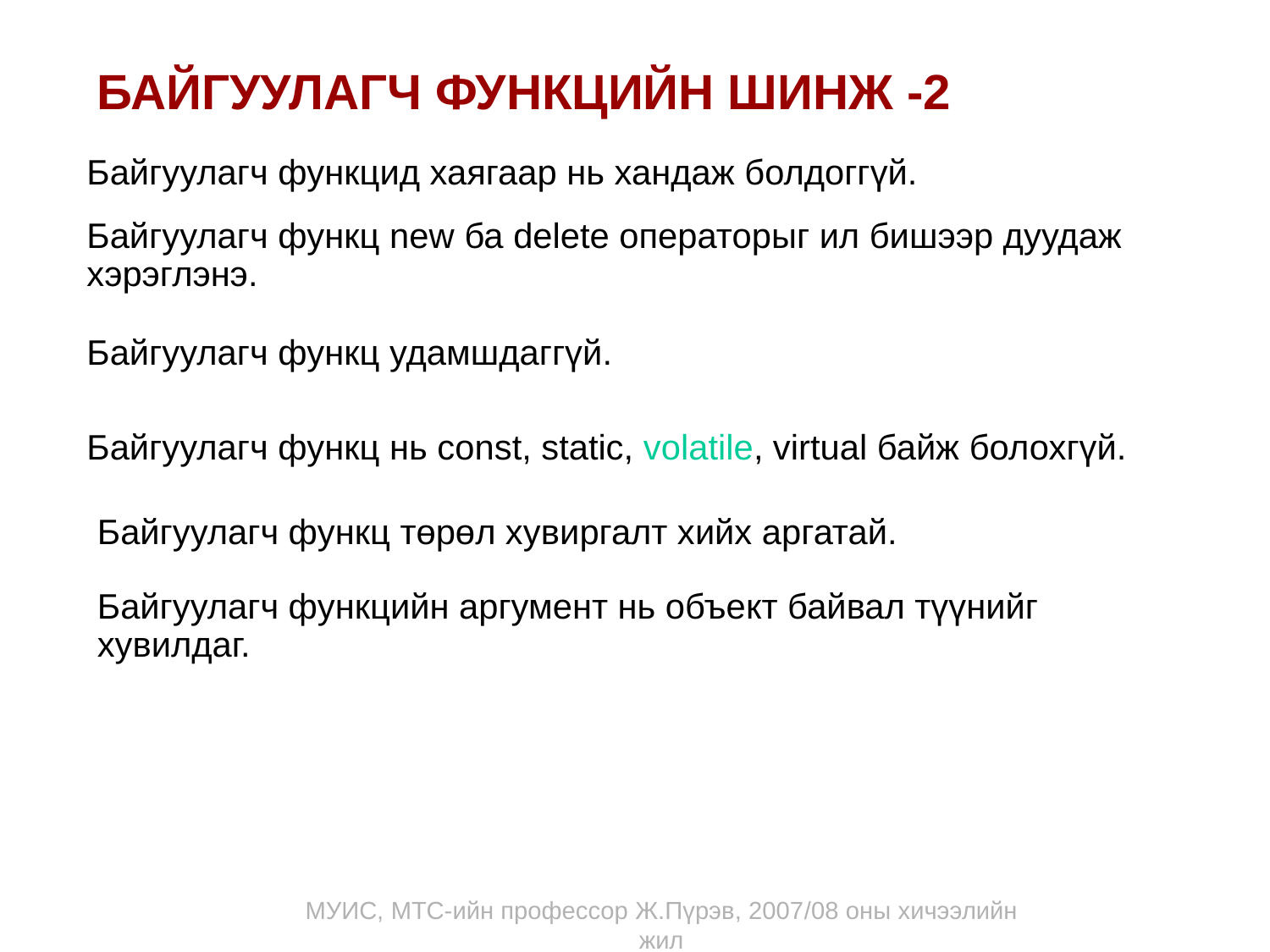

БАЙГУУЛАГЧ ФУНКЦИЙН ШИНЖ -2
Байгуулагч функцид хаягаар нь хандаж болдоггүй.
Байгуулагч функц new ба delete операторыг ил бишээр дуудаж хэрэглэнэ.
Байгуулагч функц удамшдаггүй.
Байгуулагч функц нь const, static, volatile, virtual байж болохгүй.
Байгуулагч функц төрөл хувиргалт хийх аргатай.
Байгуулагч функцийн аргумент нь объект байвал түүнийг хувилдаг.
МУИС, МТС-ийн профессор Ж.Пүрэв, 2007/08 оны хичээлийн жил